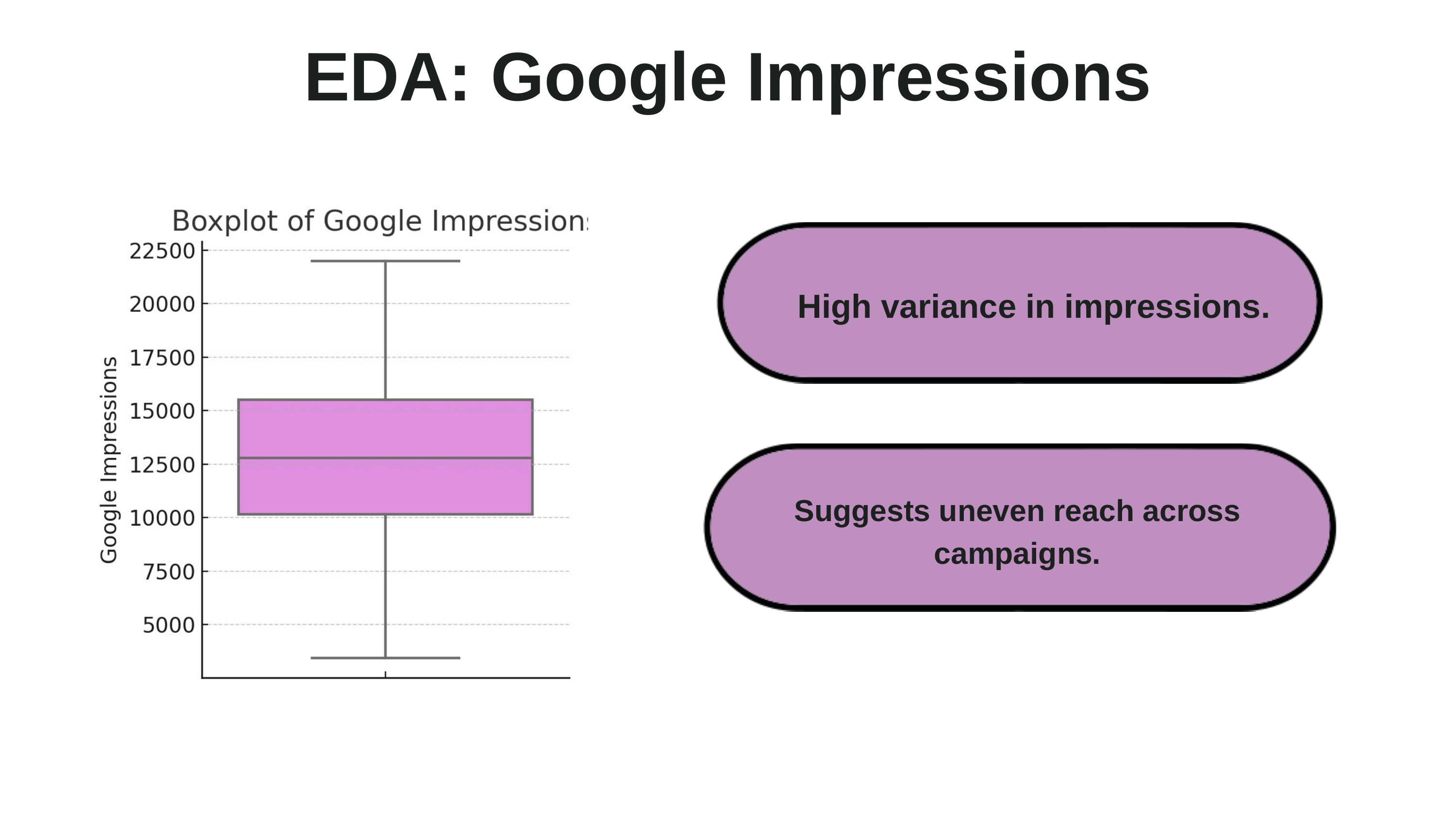

EDA: Google Impressions

High variance in impressions.

Suggests uneven reach across campaigns.